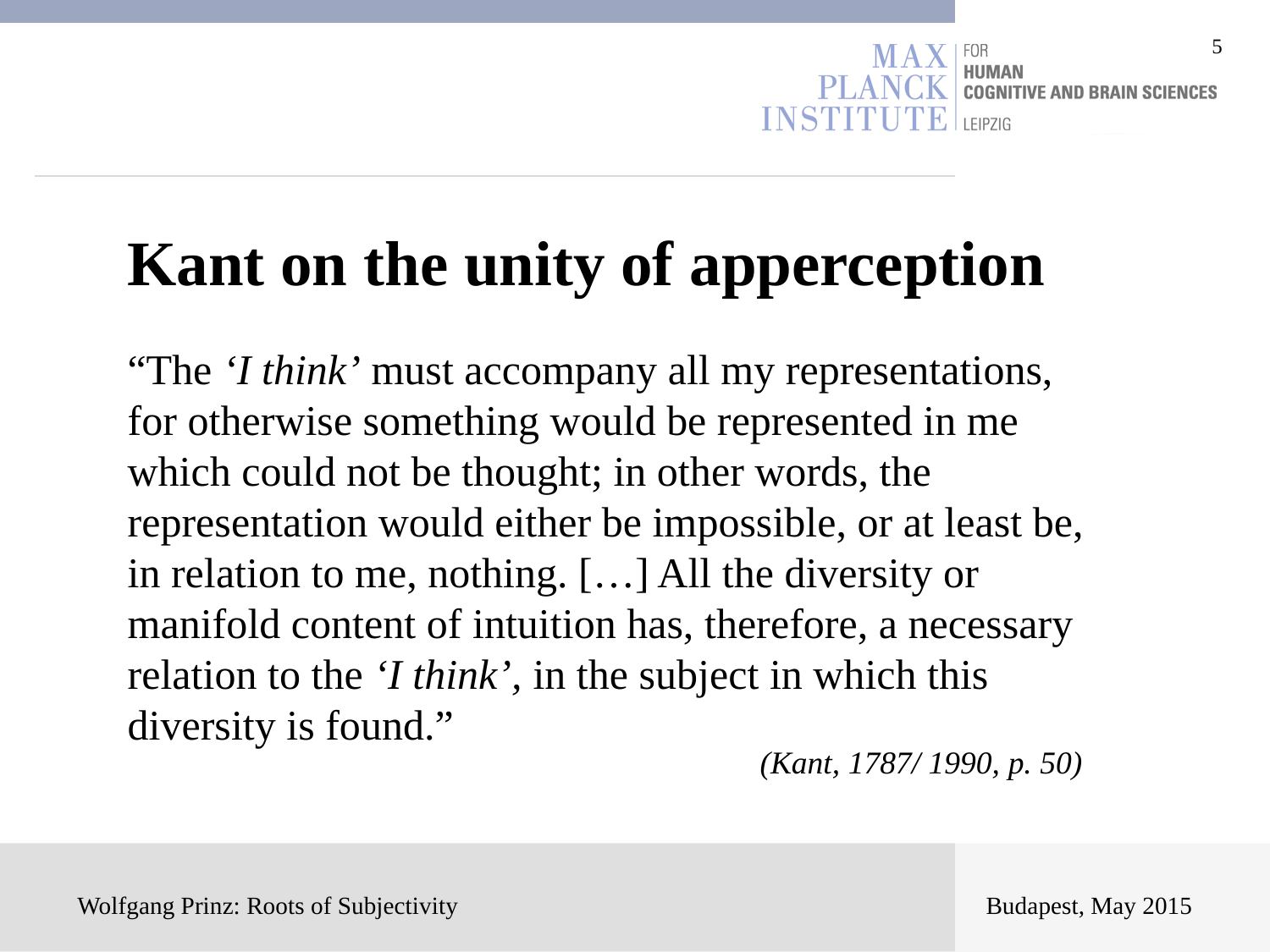

Kant on the unity of apperception
“The ‘I think’ must accompany all my representations, for otherwise something would be represented in me which could not be thought; in other words, the representation would either be impossible, or at least be, in relation to me, nothing. […] All the diversity or manifold content of intuition has, therefore, a necessary relation to the ‘I think’, in the subject in which this diversity is found.”
(Kant, 1787/ 1990, p. 50)